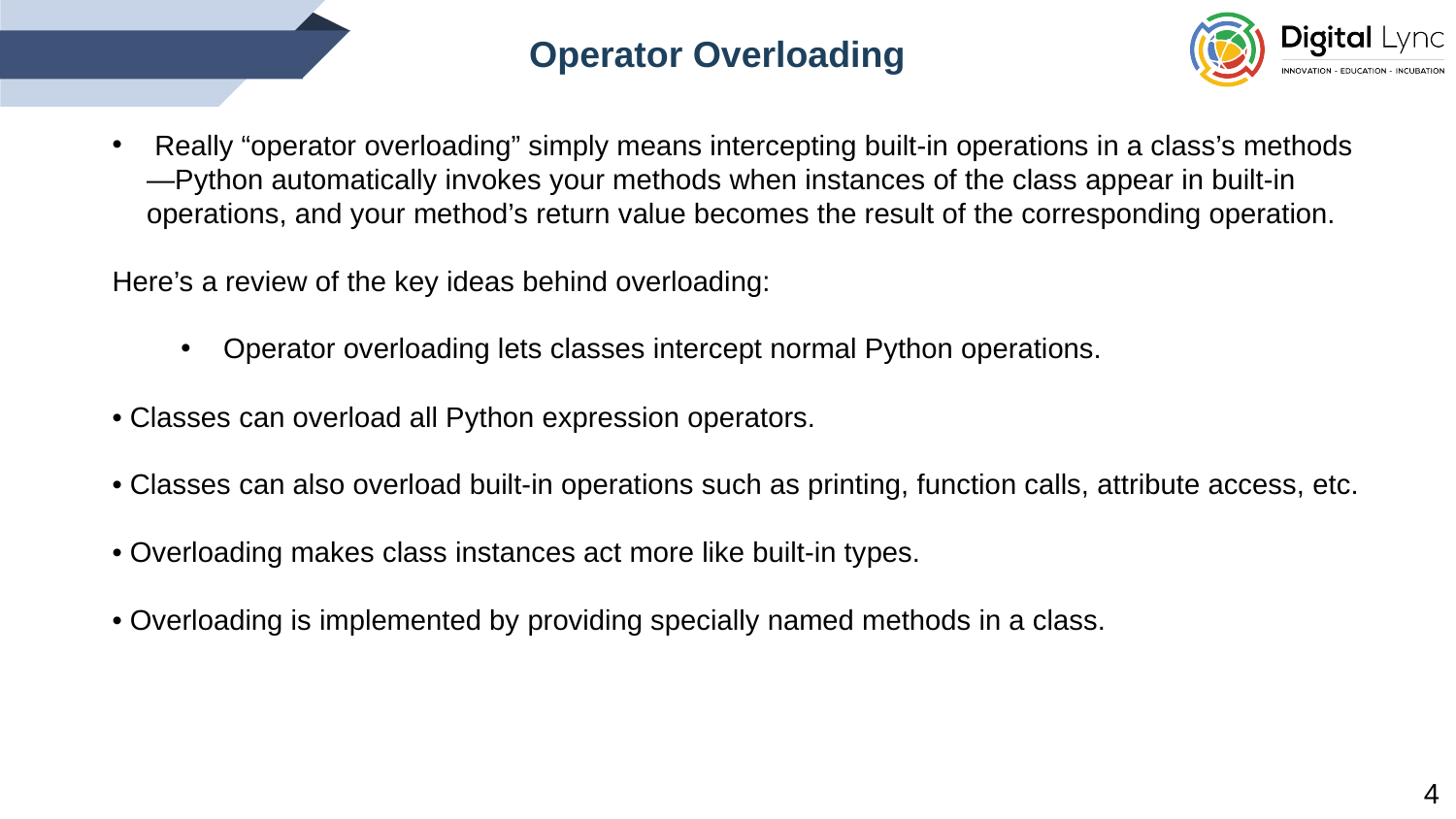

Operator Overloading
 Really “operator overloading” simply means intercepting built-in operations in a class’s methods—Python automatically invokes your methods when instances of the class appear in built-in operations, and your method’s return value becomes the result of the corresponding operation.

Here’s a review of the key ideas behind overloading:

 Operator overloading lets classes intercept normal Python operations.

• Classes can overload all Python expression operators.

• Classes can also overload built-in operations such as printing, function calls, attribute access, etc.

• Overloading makes class instances act more like built-in types.

• Overloading is implemented by providing specially named methods in a class.
4